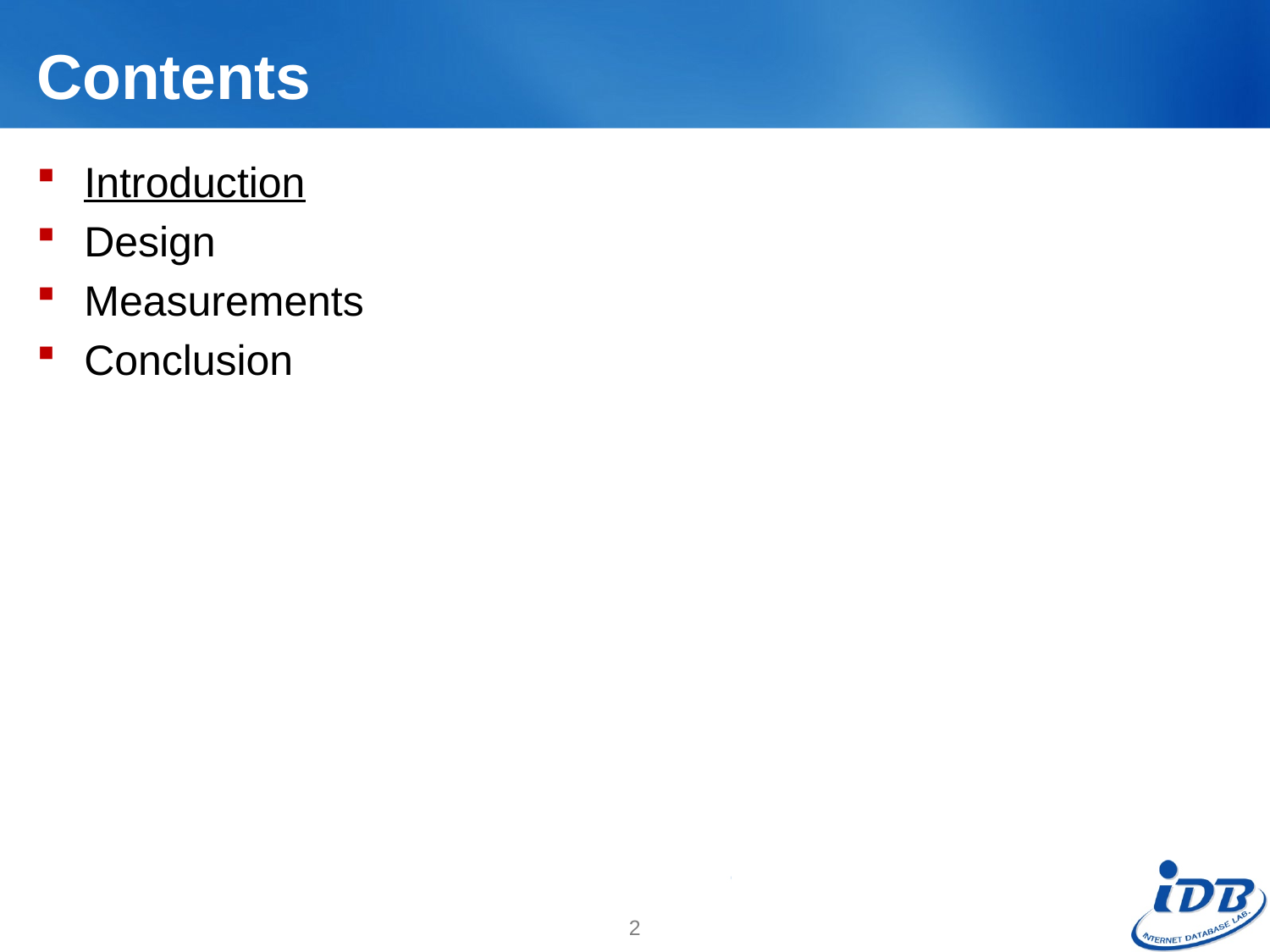

# Contents
Introduction
Design
Measurements
Conclusion

2